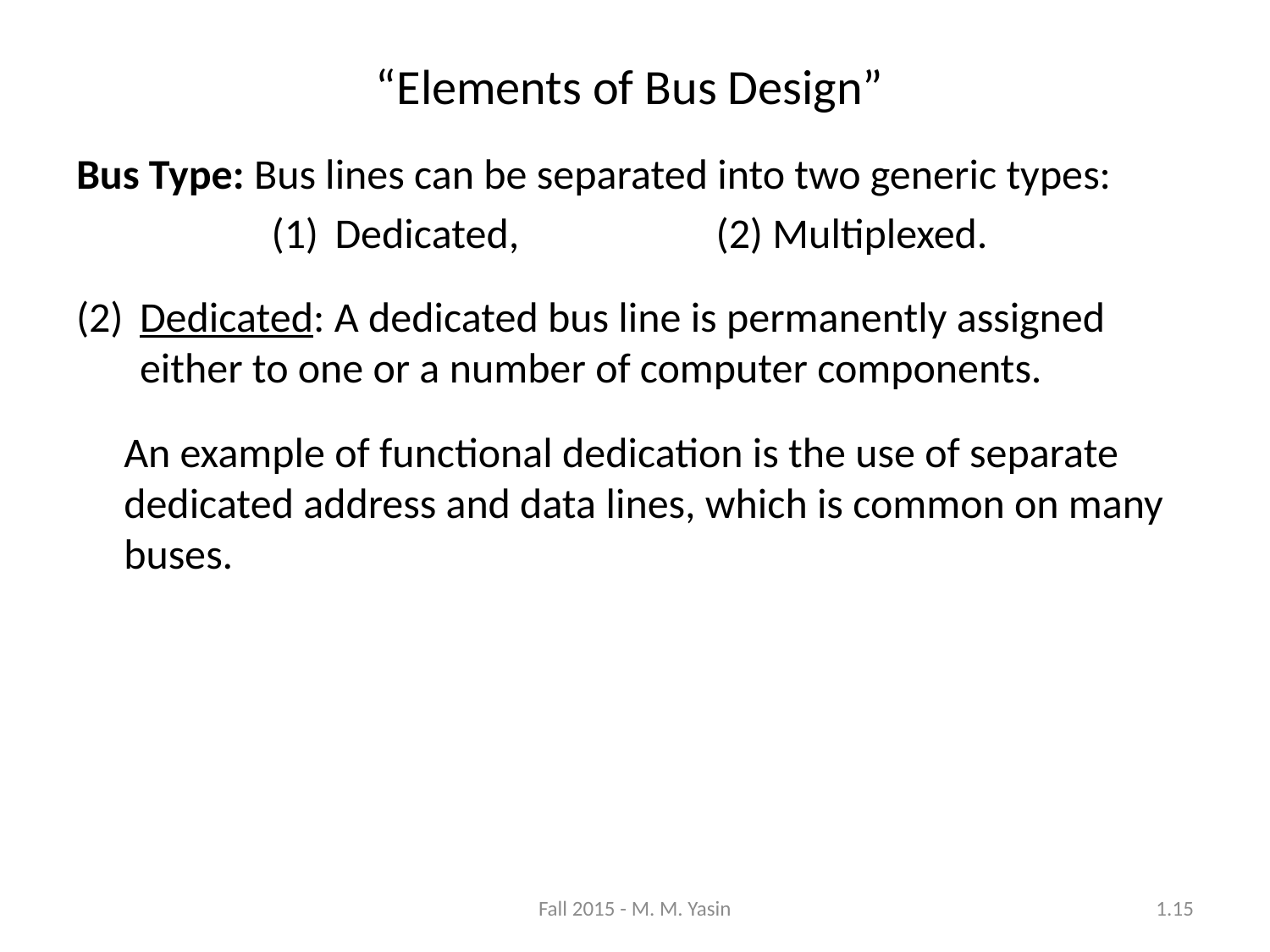

“Elements of Bus Design”

Bus Type: Bus lines can be separated into two generic types:
Dedicated,		(2) Multiplexed.

Dedicated: A dedicated bus line is permanently assigned either to one or a number of computer components.

	An example of functional dedication is the use of separate dedicated address and data lines, which is common on many buses.
Fall 2015 - M. M. Yasin
1.15